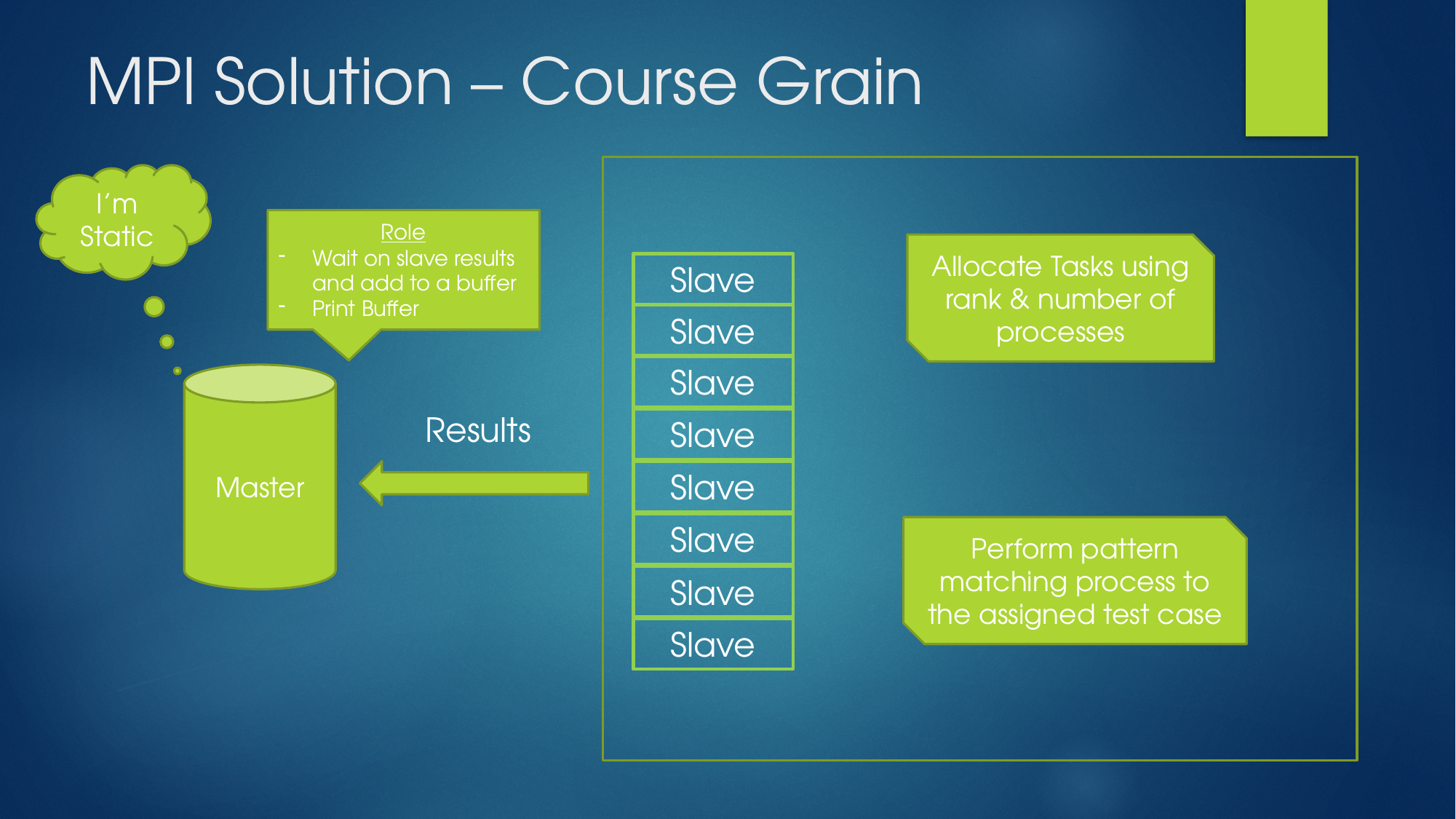

# MPI Solution – Course Grain

I’m Static
Role
Wait on slave results and add to a buffer
Print Buffer
Allocate Tasks using rank & number of processes
Slave
Slave
Slave
Master
Results
Slave

Slave
Slave
Perform pattern matching process to the assigned test case
Slave
Slave